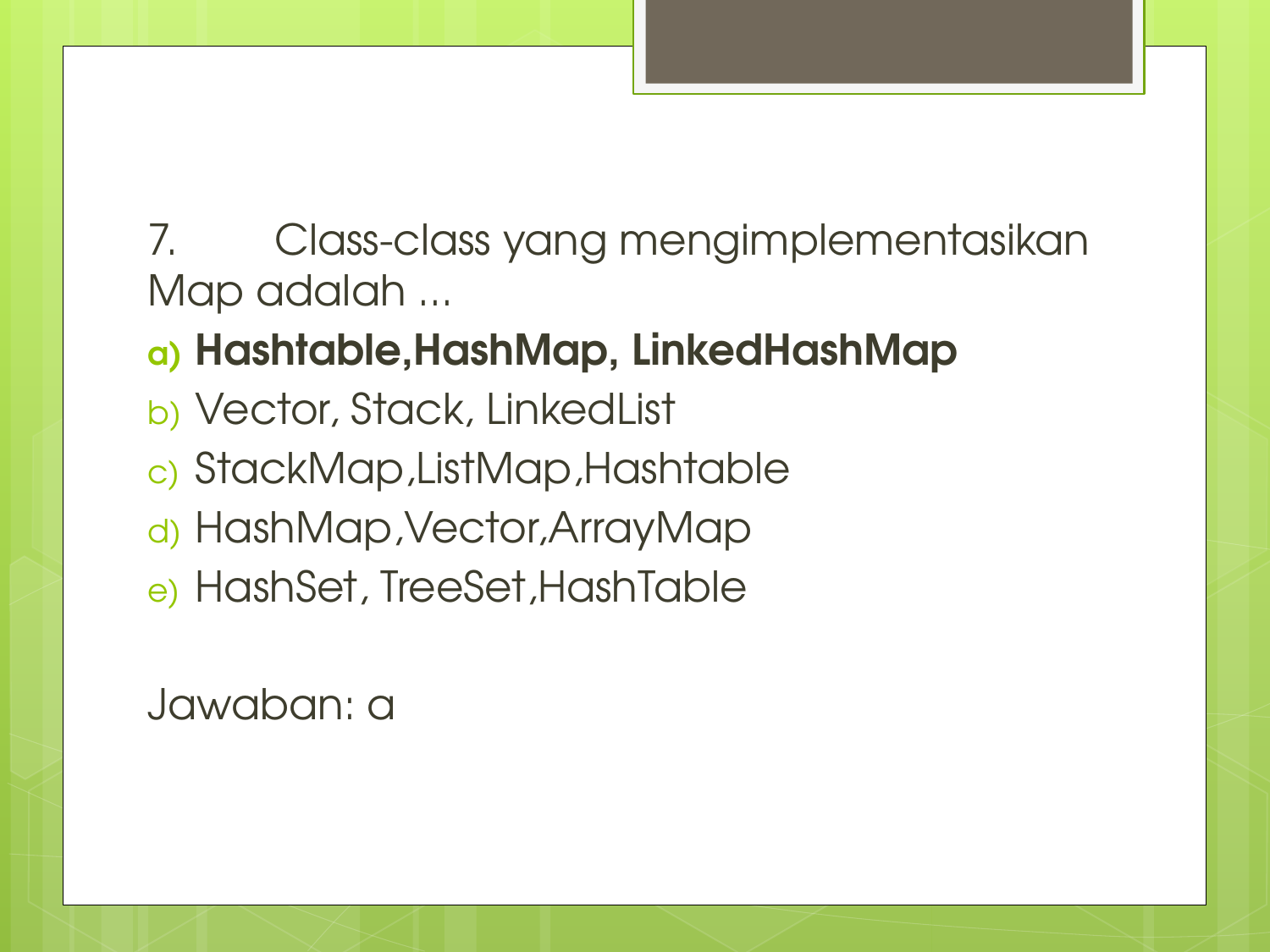

7.	Class-class yang mengimplementasikan Map adalah ...
Hashtable,HashMap, LinkedHashMap
Vector, Stack, LinkedList
StackMap,ListMap,Hashtable
HashMap,Vector,ArrayMap
HashSet, TreeSet,HashTable

Jawaban: a